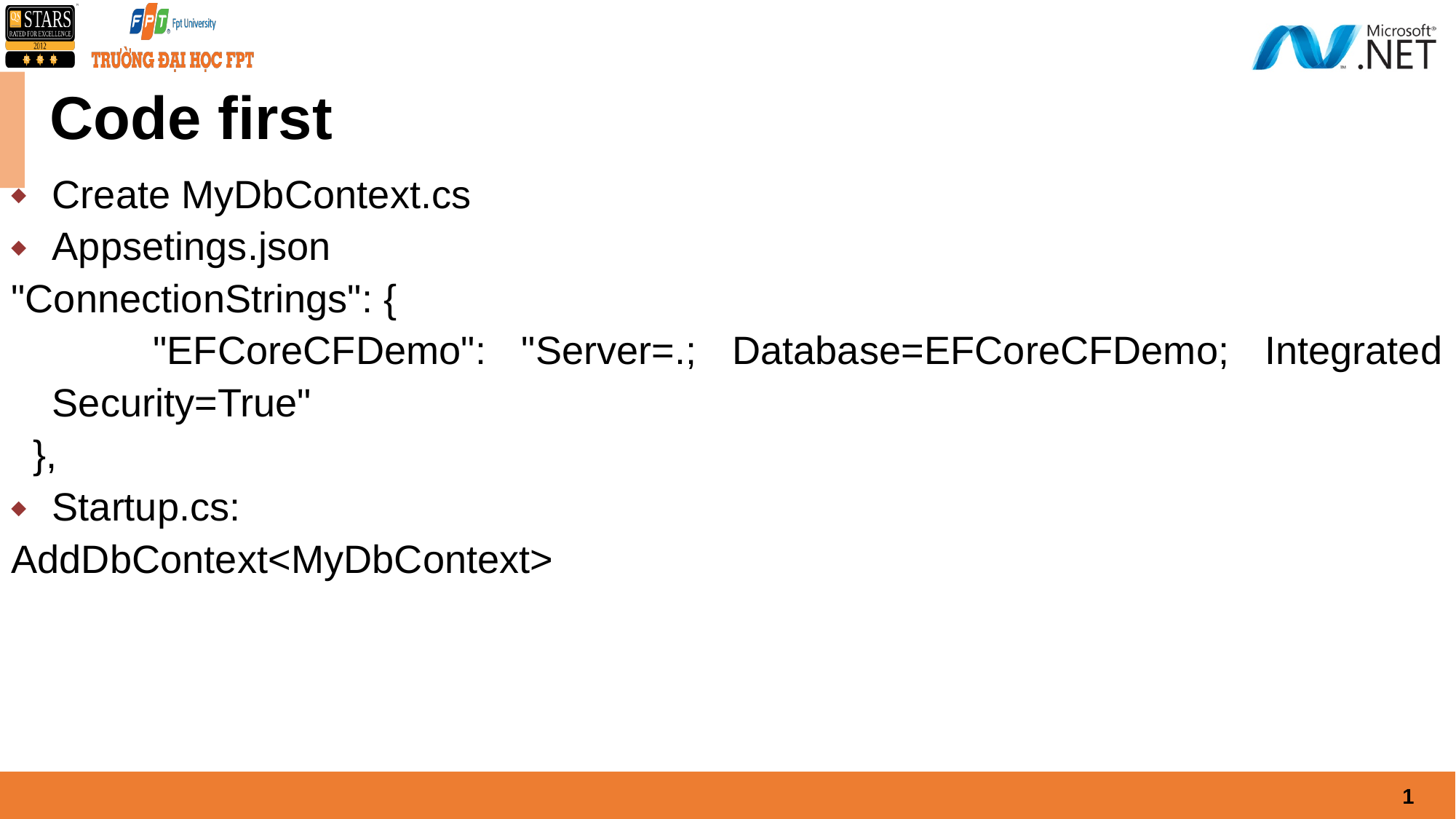

# Code first
Create MyDbContext.cs
Appsetings.json
"ConnectionStrings": {
    "EFCoreCFDemo": "Server=.; Database=EFCoreCFDemo; Integrated Security=True"
  },
Startup.cs:
AddDbContext<MyDbContext>
1